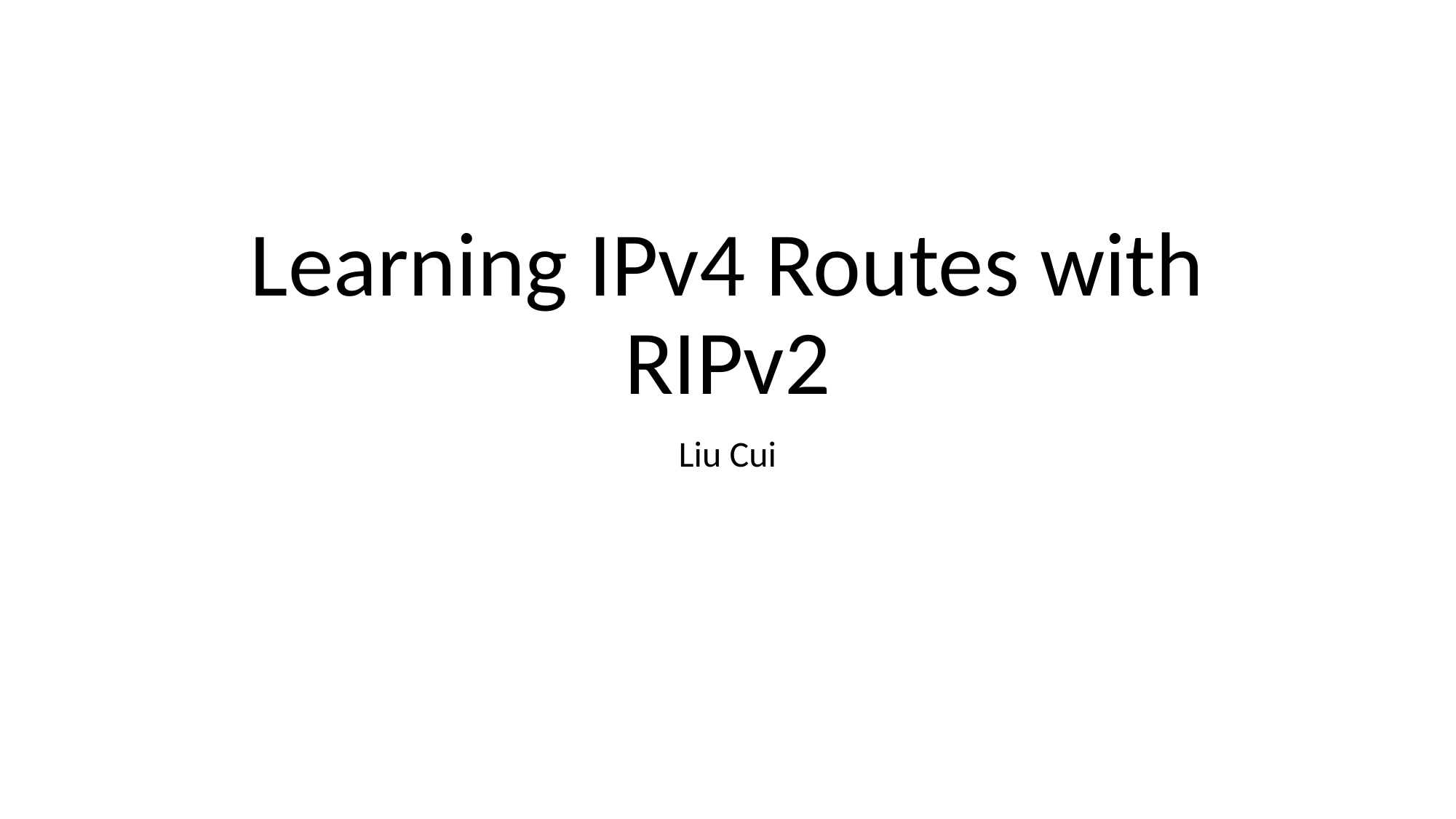

# Learning IPv4 Routes with RIPv2
Liu Cui